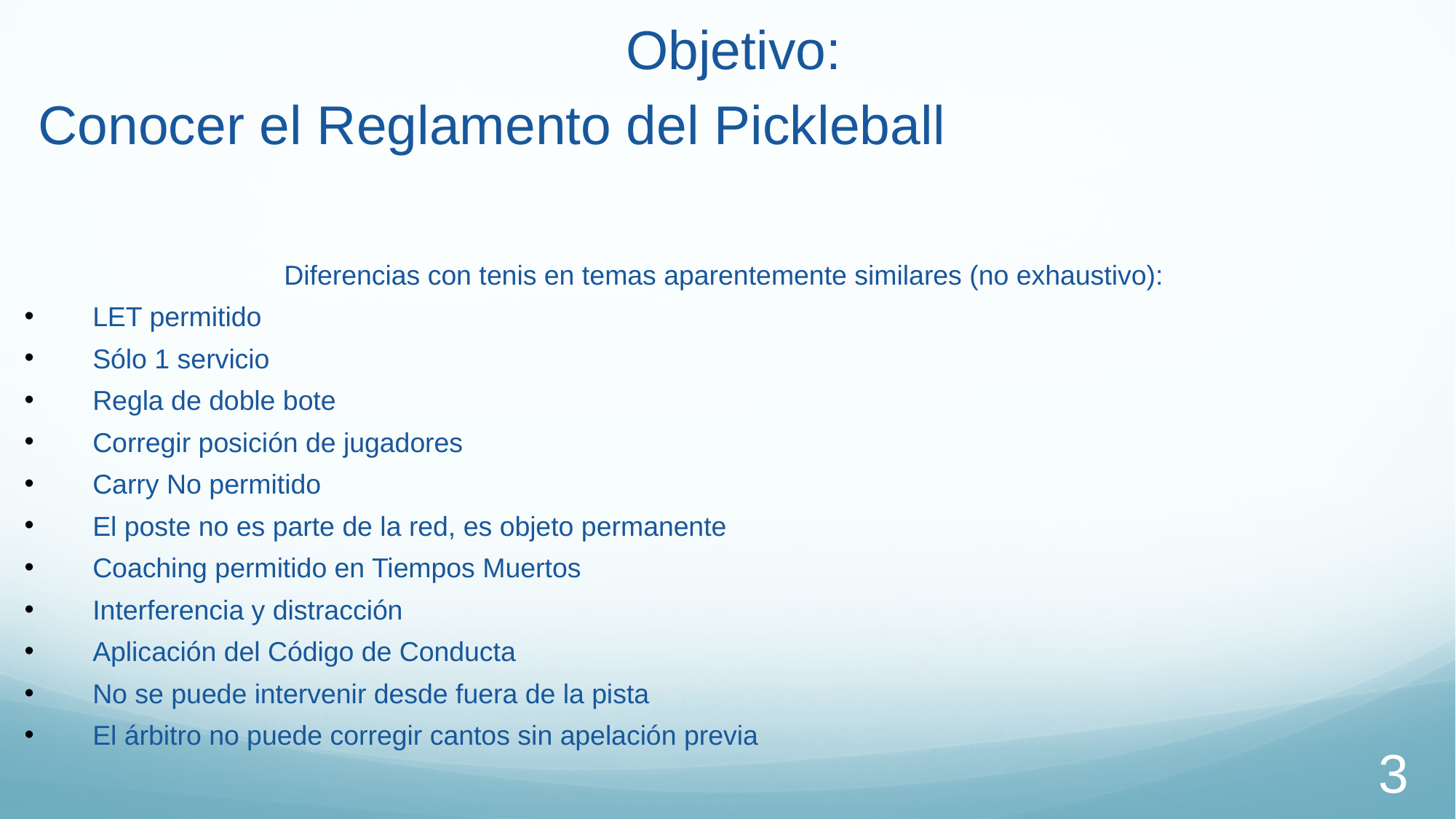

Objetivo:
Conocer el Reglamento del Pickleball
Diferencias con tenis en temas aparentemente similares (no exhaustivo):
LET permitido
Sólo 1 servicio
Regla de doble bote
Corregir posición de jugadores
Carry No permitido
El poste no es parte de la red, es objeto permanente
Coaching permitido en Tiempos Muertos
Interferencia y distracción
Aplicación del Código de Conducta
No se puede intervenir desde fuera de la pista
El árbitro no puede corregir cantos sin apelación previa
3